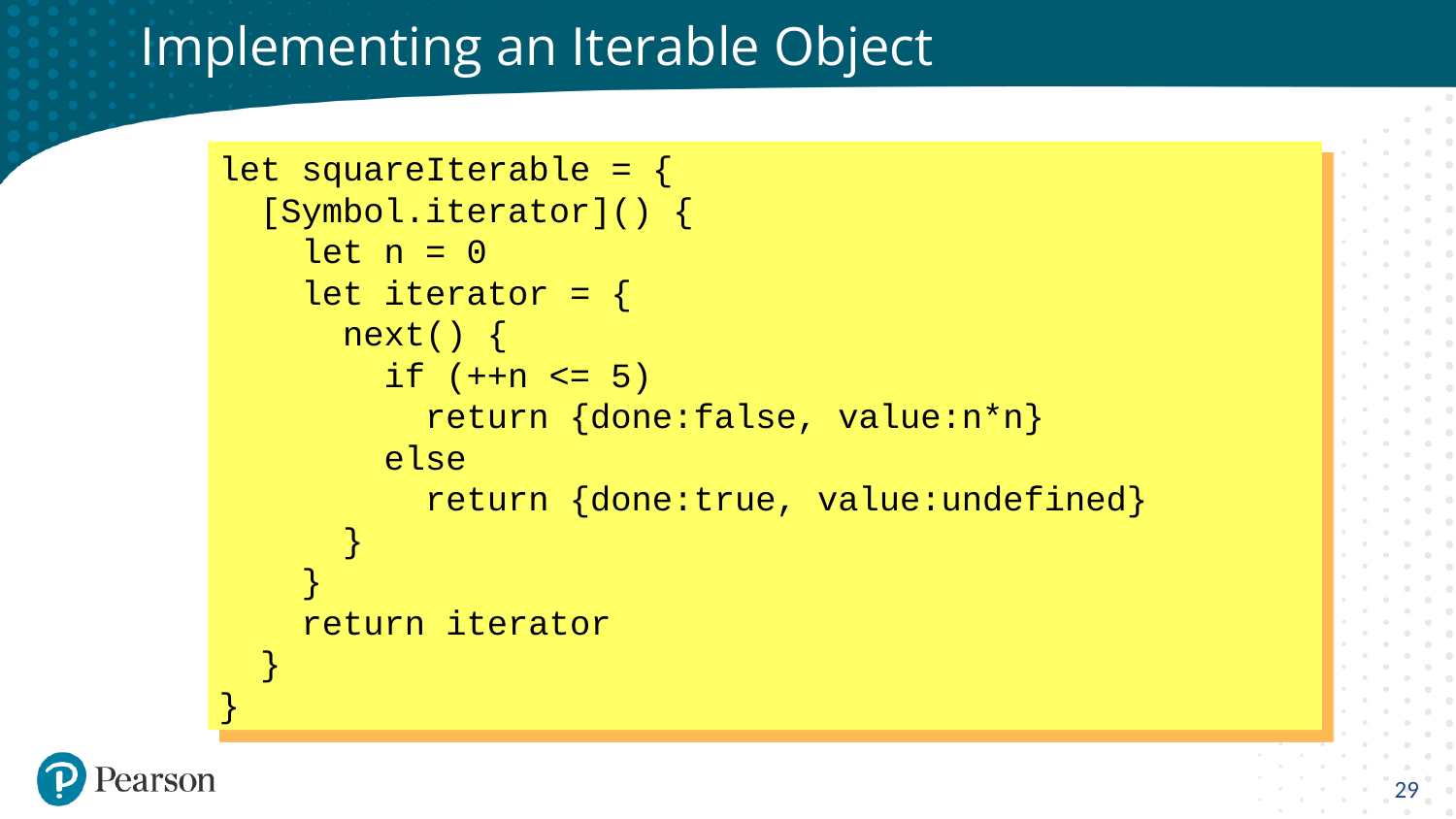

# Implementing an Iterable Object
let squareIterable = {
  [Symbol.iterator]() {
    let n = 0
    let iterator = {
      next() {
        if (++n <= 5)
          return {done:false, value:n*n}
        else
          return {done:true, value:undefined}
      }
    }
    return iterator
  }
}
29